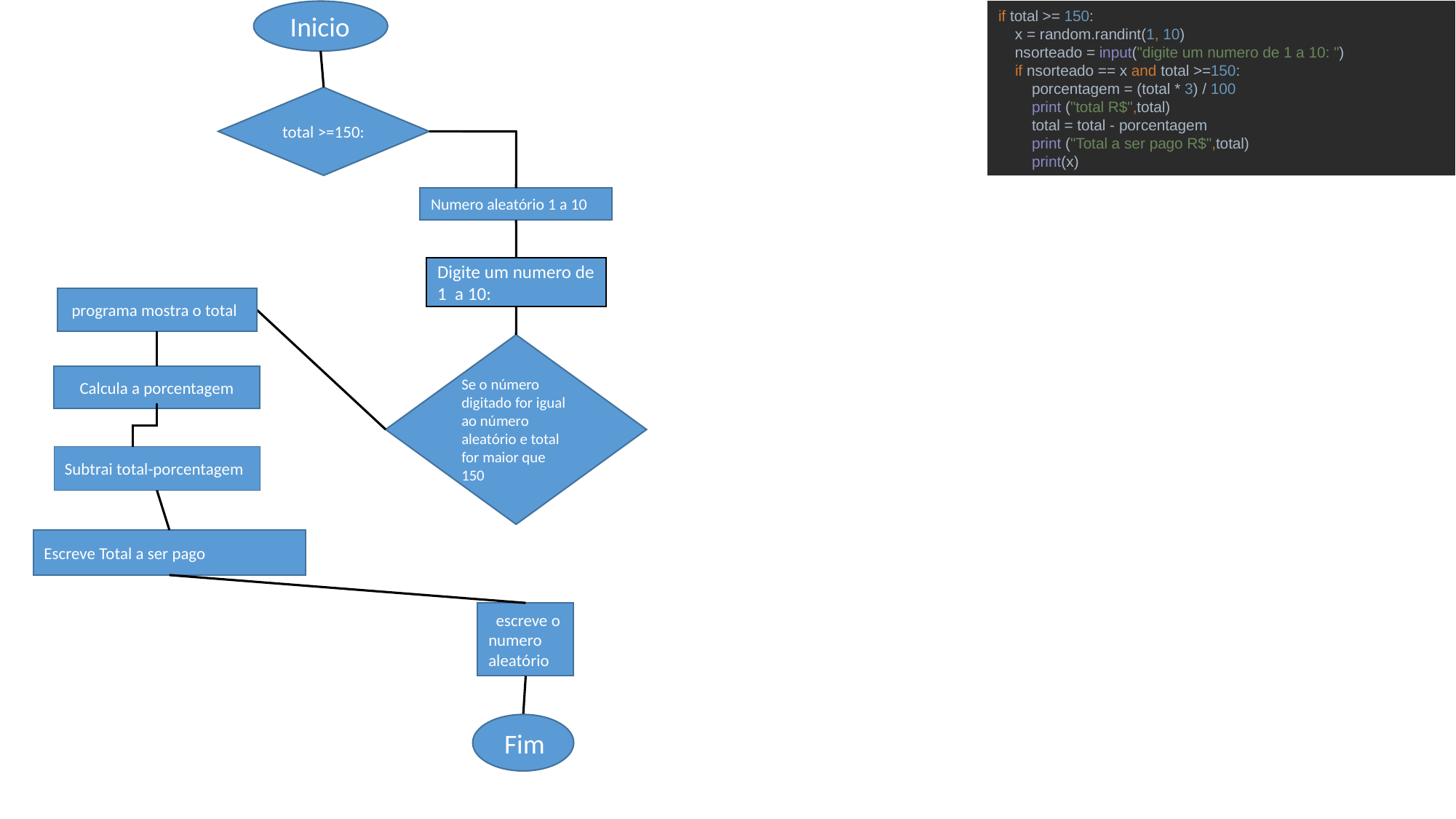

if total >= 150:
    x = random.randint(1, 10)
    nsorteado = input("digite um numero de 1 a 10: ")
    if nsorteado == x and total >=150:
        porcentagem = (total * 3) / 100
        print ("total R$",total)
        total = total - porcentagem
        print ("Total a ser pago R$",total)
        print(x)
 Inicio
total >=150:
Numero aleatório 1 a 10
Digite um numero de 1  a 10:
 programa mostra o total

Se o número digitado for igual ao número aleatório e total for maior que 150
Calcula a porcentagem
Subtrai total-porcentagem
Escreve Total a ser pago
  escreve o numero aleatório
 Fim